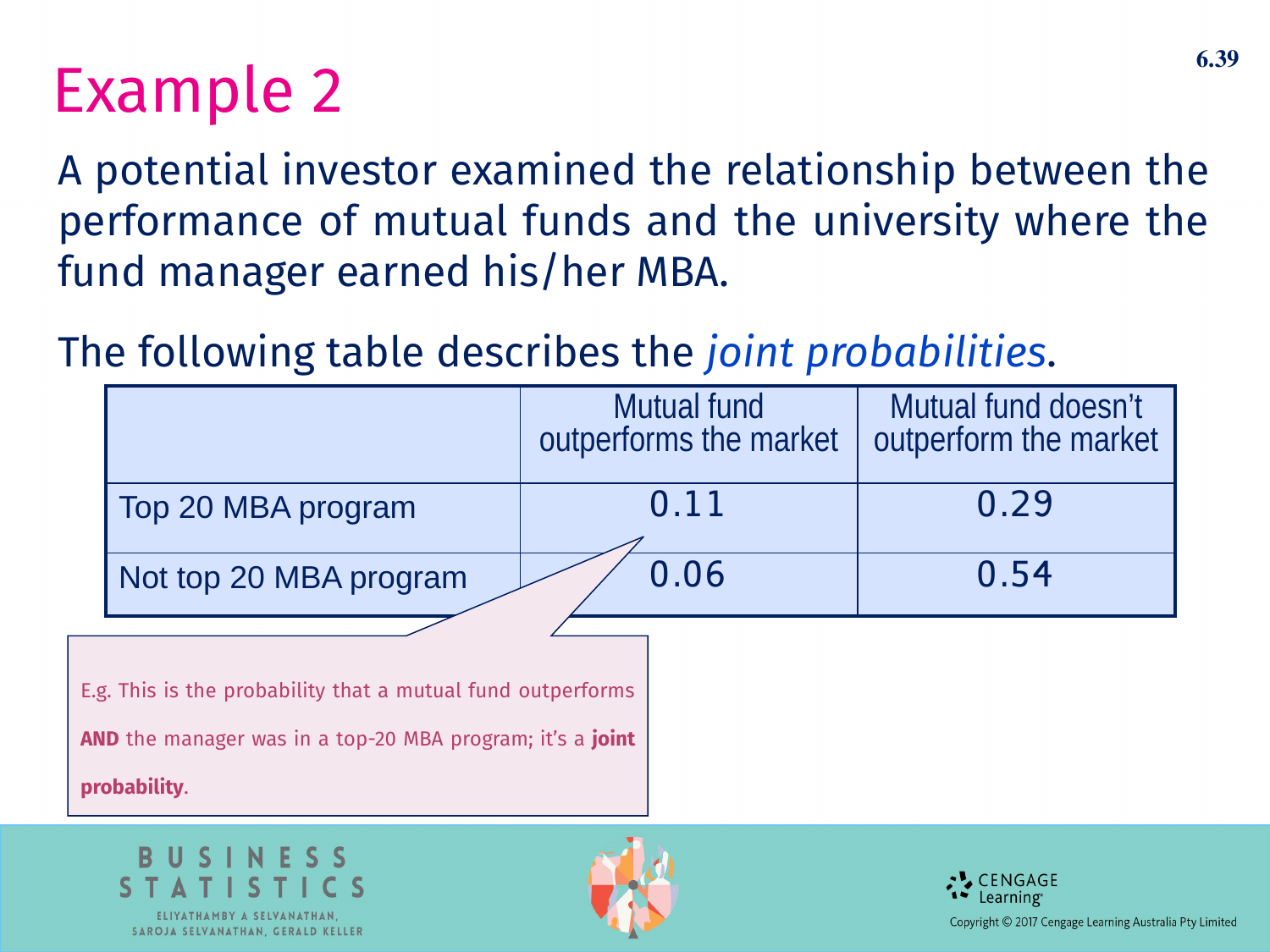

6.39
# Example 2
A potential investor examined the relationship between the performance of mutual funds and the university where the fund manager earned his/her MBA.
The following table describes the joint probabilities.
|  | Mutual fund outperforms the market | Mutual fund doesn’t outperform the market |
| --- | --- | --- |
| Top 20 MBA program | 0.11 | 0.29 |
| Not top 20 MBA program | 0.06 | 0.54 |
E.g. This is the probability that a mutual fund outperforms AND the manager was in a top-20 MBA program; it’s a joint probability.